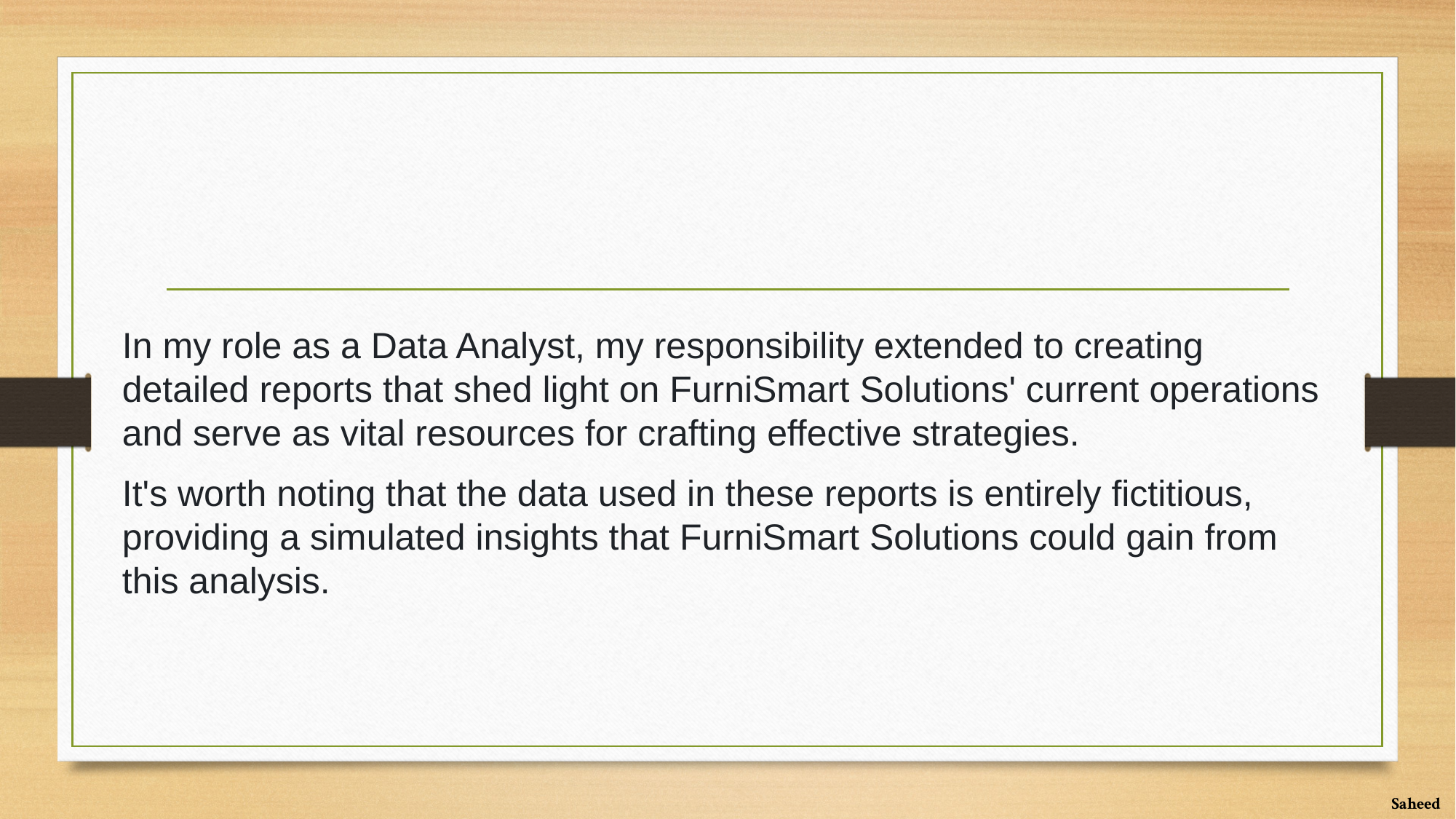

In my role as a Data Analyst, my responsibility extended to creating detailed reports that shed light on FurniSmart Solutions' current operations and serve as vital resources for crafting effective strategies.
It's worth noting that the data used in these reports is entirely fictitious, providing a simulated insights that FurniSmart Solutions could gain from this analysis.

Saheed